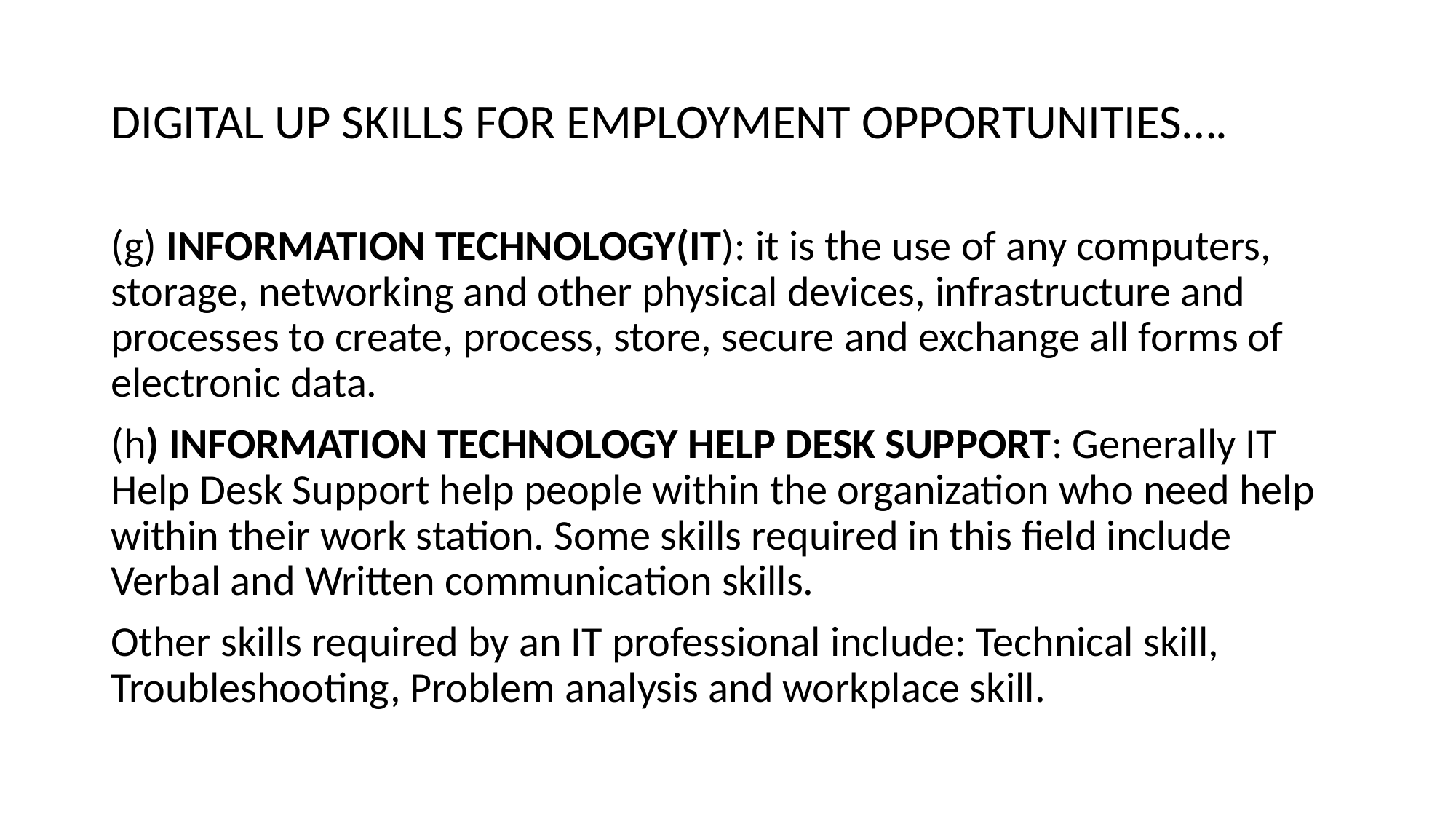

# DIGITAL UP SKILLS FOR EMPLOYMENT OPPORTUNITIES….
(g) INFORMATION TECHNOLOGY(IT): it is the use of any computers, storage, networking and other physical devices, infrastructure and processes to create, process, store, secure and exchange all forms of electronic data.
(h) INFORMATION TECHNOLOGY HELP DESK SUPPORT: Generally IT Help Desk Support help people within the organization who need help within their work station. Some skills required in this field include Verbal and Written communication skills.
Other skills required by an IT professional include: Technical skill, Troubleshooting, Problem analysis and workplace skill.